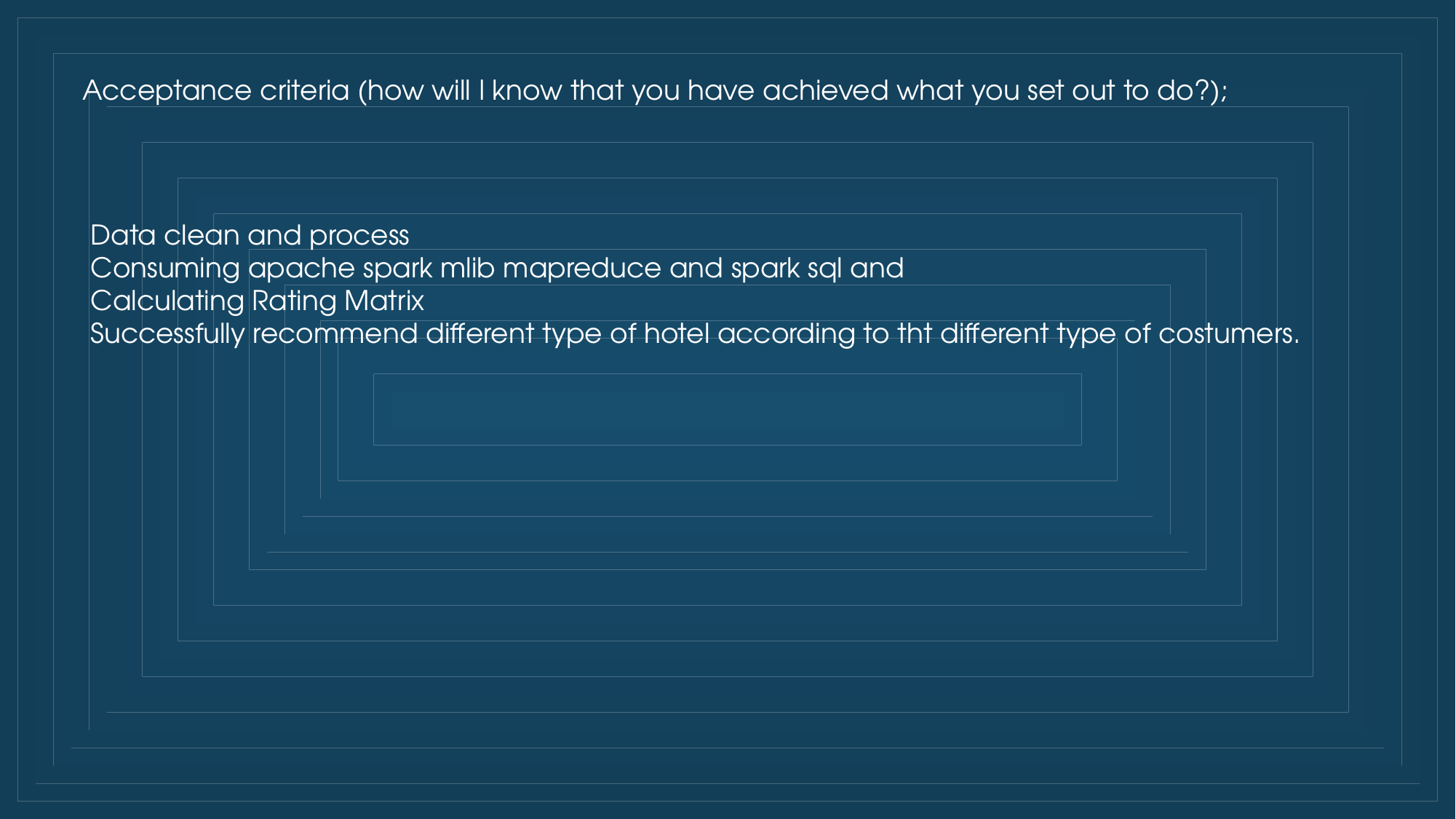

Acceptance criteria (how will I know that you have achieved what you set out to do?);
Data clean and process
Consuming apache spark mlib mapreduce and spark sql and
Calculating Rating Matrix
Successfully recommend different type of hotel according to tht different type of costumers.